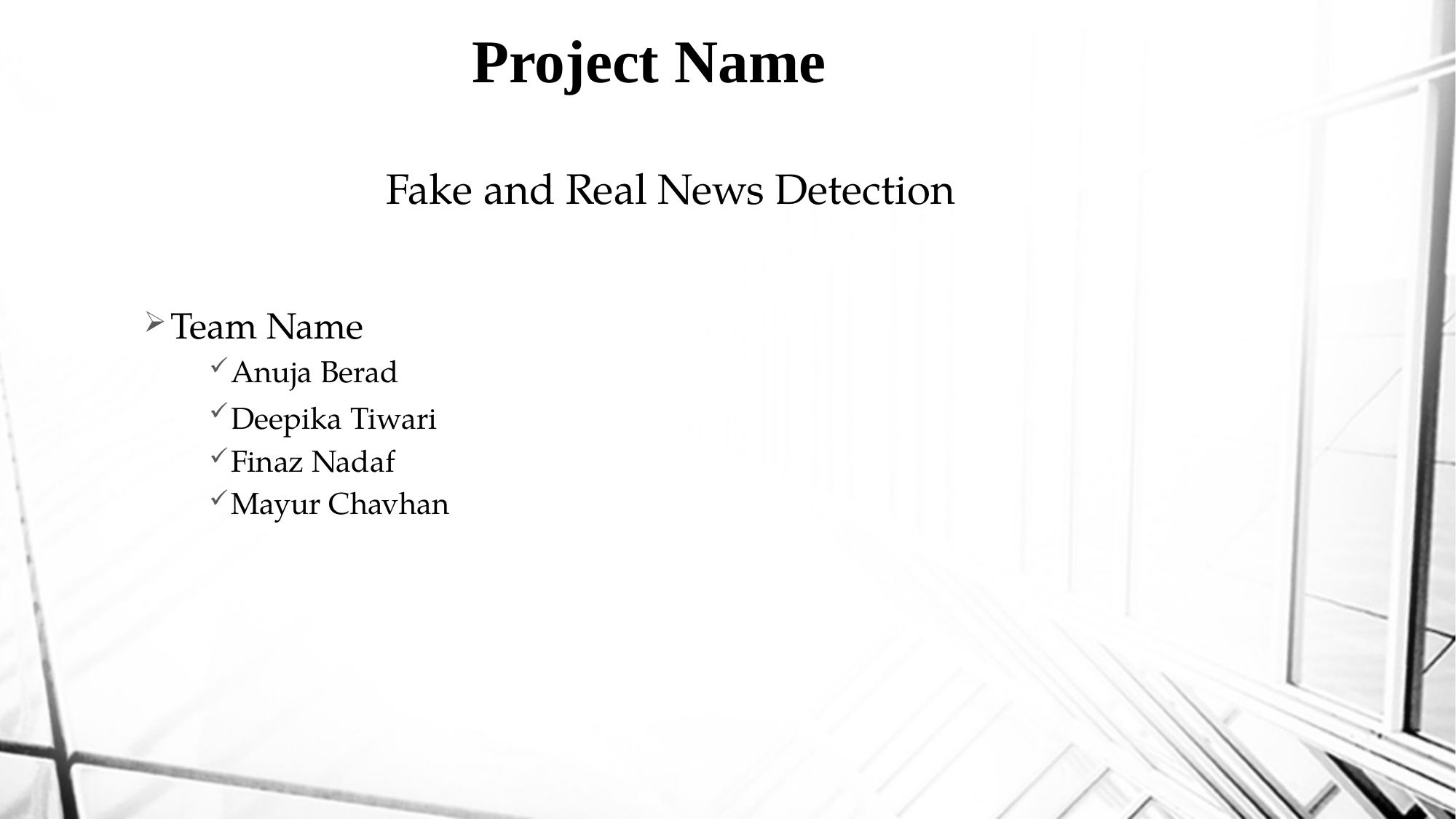

# Project Name

                       Fake and Real News Detection

Team Name
Anuja Berad
Deepika Tiwari
Finaz Nadaf
Mayur Chavhan